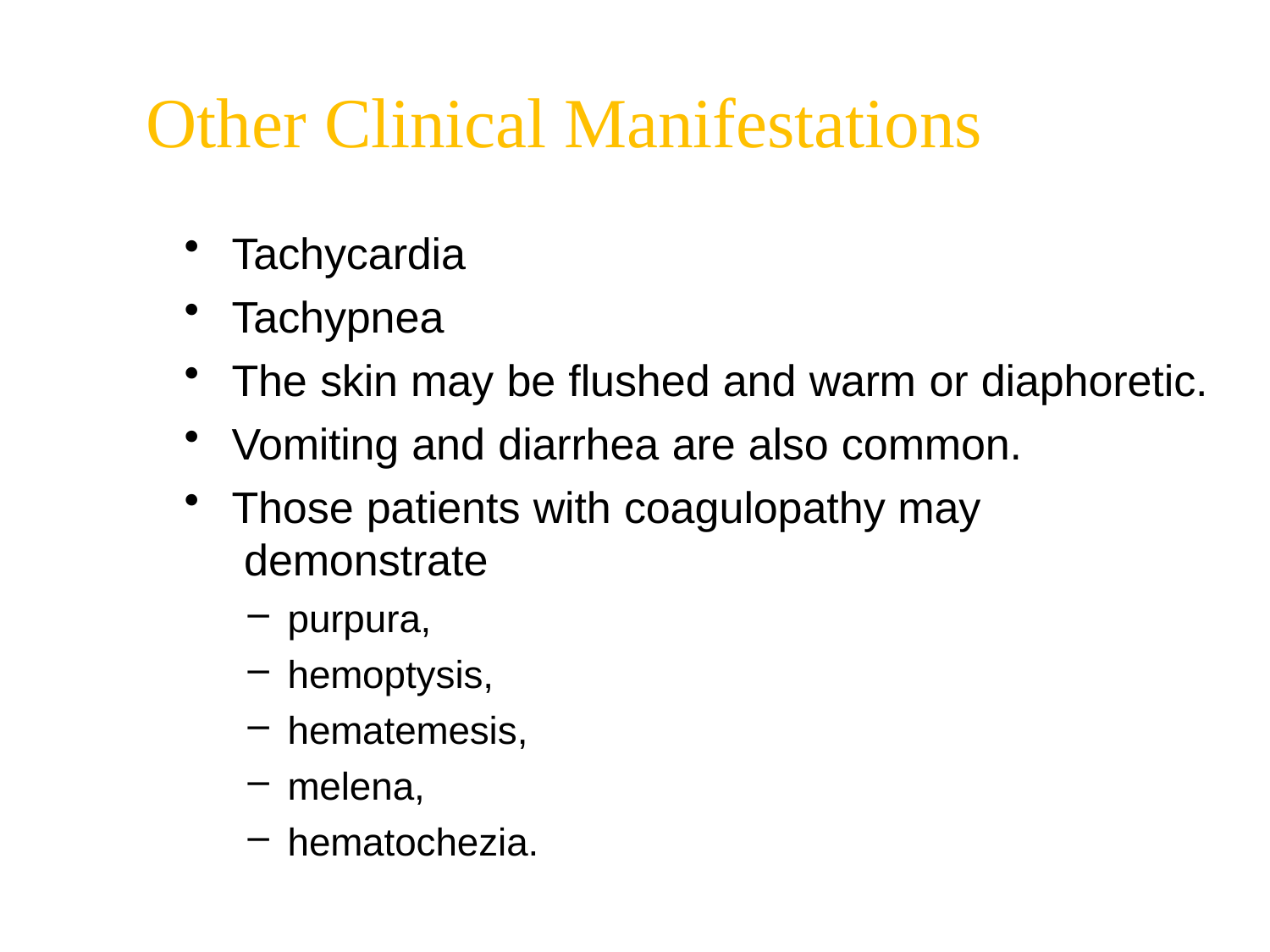

# Other Clinical Manifestations
Tachycardia
Tachypnea
The skin may be flushed and warm or diaphoretic.
Vomiting and diarrhea are also common.
Those patients with coagulopathy may  demonstrate
purpura,
hemoptysis,
hematemesis,
melena,
hematochezia.